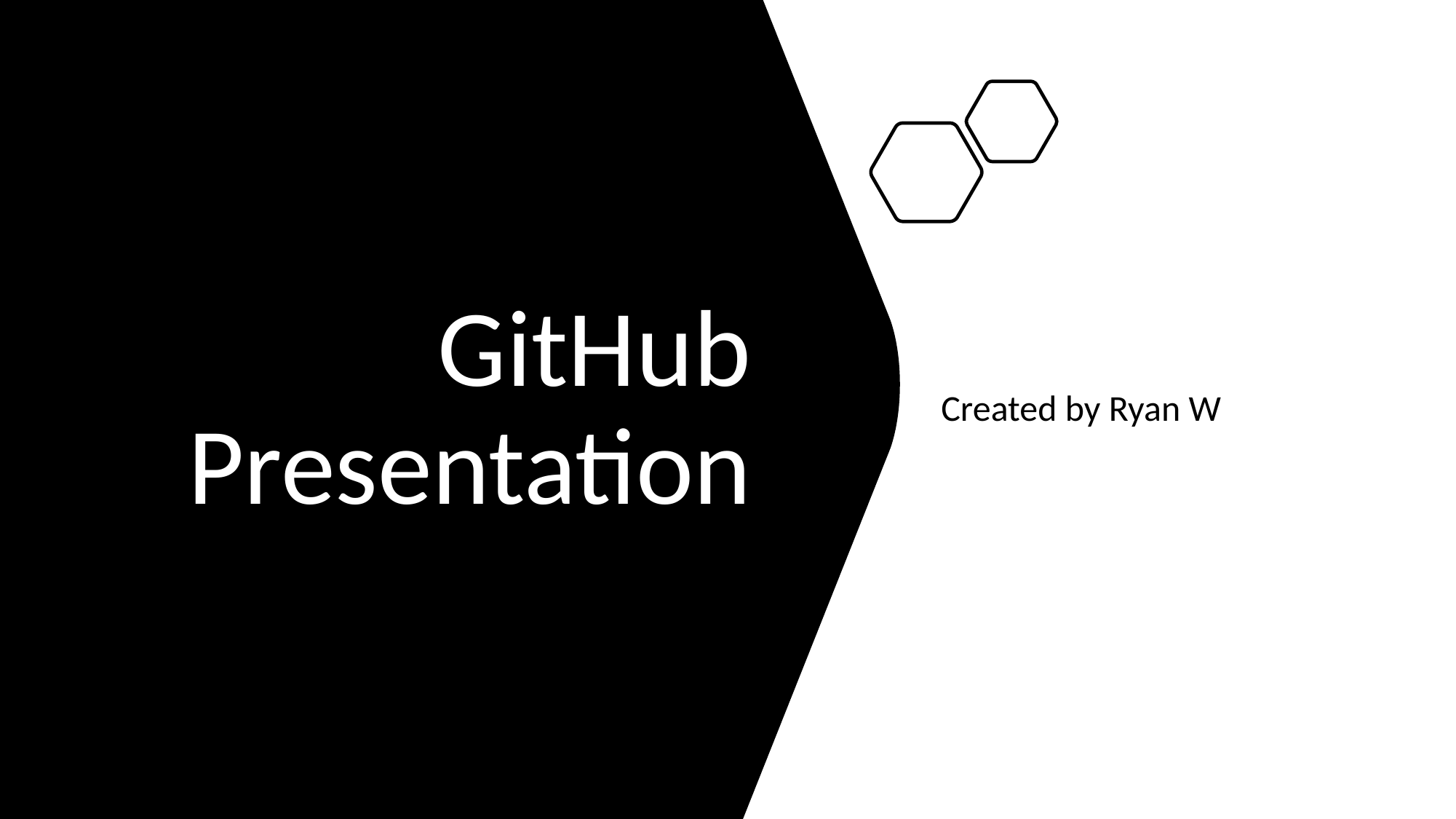

# GitHub Presentation
Created by Ryan W